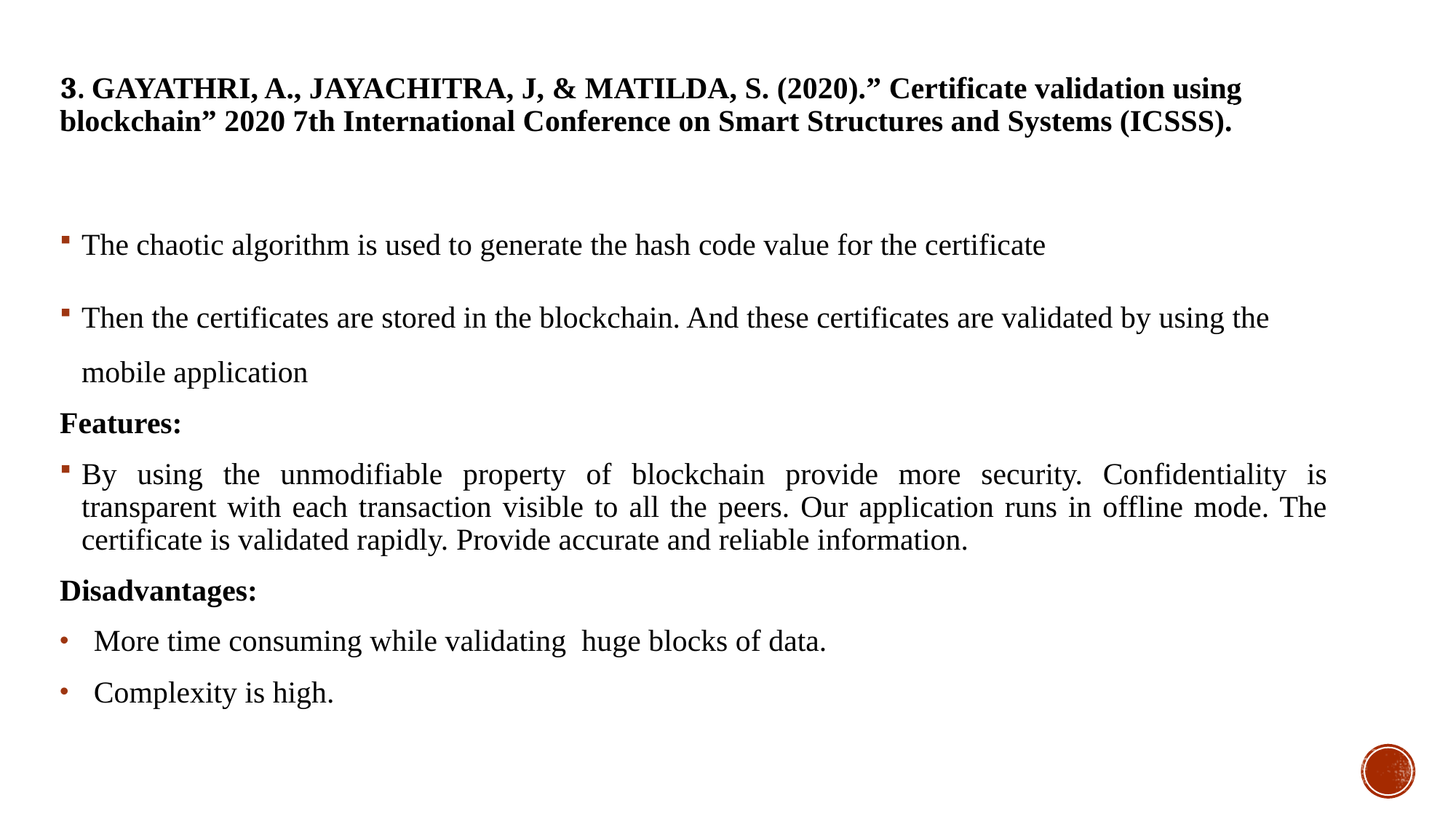

3. GAYATHRI, A., JAYACHITRA, J, & MATILDA, S. (2020).” Certificate validation using blockchain” 2020 7th International Conference on Smart Structures and Systems (ICSSS).

The chaotic algorithm is used to generate the hash code value for the certificate
Then the certificates are stored in the blockchain. And these certificates are validated by using the mobile application
Features:
By using the unmodifiable property of blockchain provide more security. Confidentiality is transparent with each transaction visible to all the peers. Our application runs in offline mode. The certificate is validated rapidly. Provide accurate and reliable information.
Disadvantages:
More time consuming while validating  huge blocks of data.
Complexity is high.